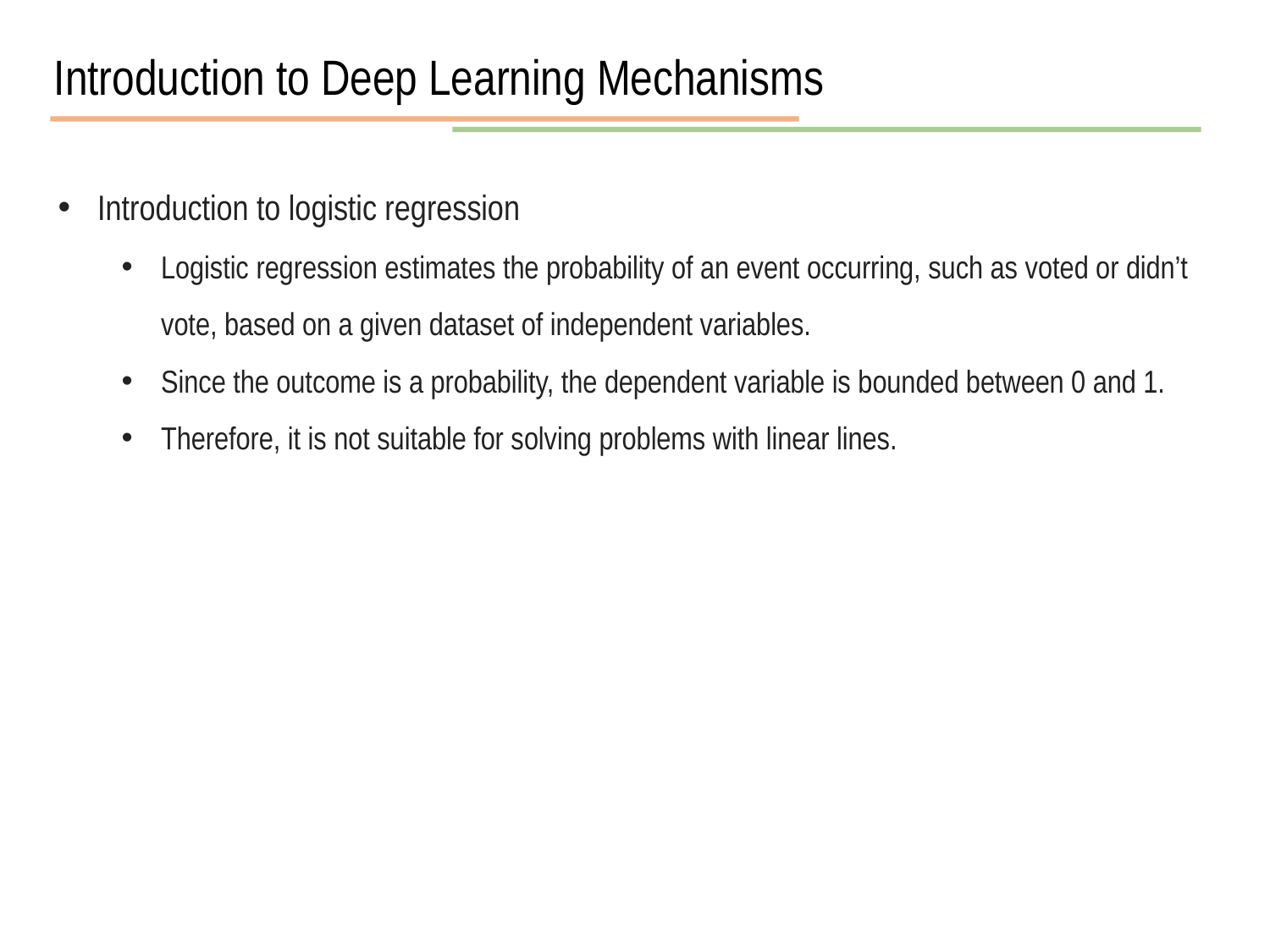

Introduction to Deep Learning Mechanisms
Introduction to logistic regression
Logistic regression estimates the probability of an event occurring, such as voted or didn’t vote, based on a given dataset of independent variables.
Since the outcome is a probability, the dependent variable is bounded between 0 and 1.
Therefore, it is not suitable for solving problems with linear lines.